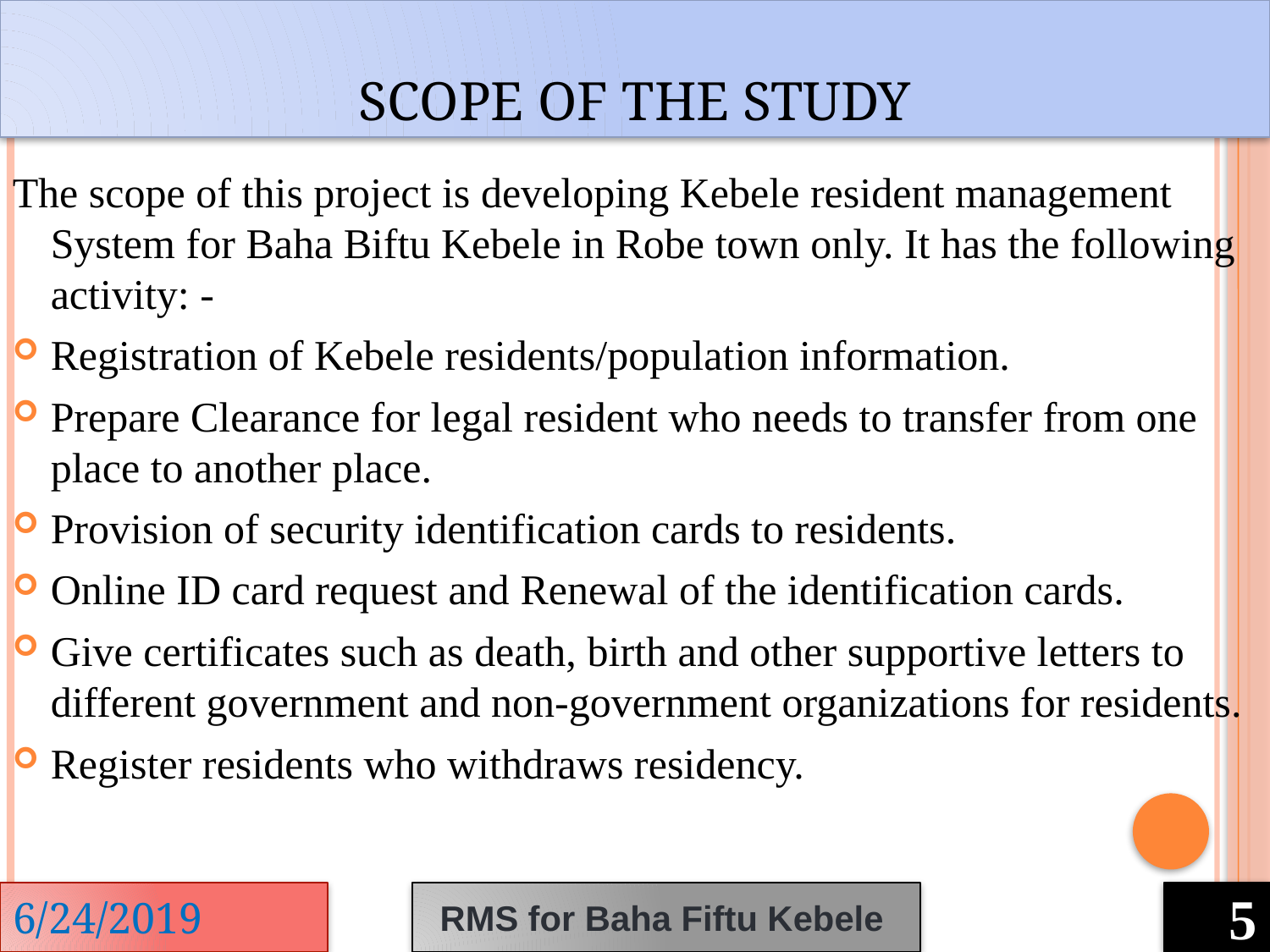

# Scope of the study
The scope of this project is developing Kebele resident management System for Baha Biftu Kebele in Robe town only. It has the following activity: -
Registration of Kebele residents/population information.
Prepare Clearance for legal resident who needs to transfer from one place to another place.
Provision of security identification cards to residents.
Online ID card request and Renewal of the identification cards.
Give certificates such as death, birth and other supportive letters to different government and non-government organizations for residents.
Register residents who withdraws residency.
6/24/2019
RMS for Baha Fiftu Kebele
5